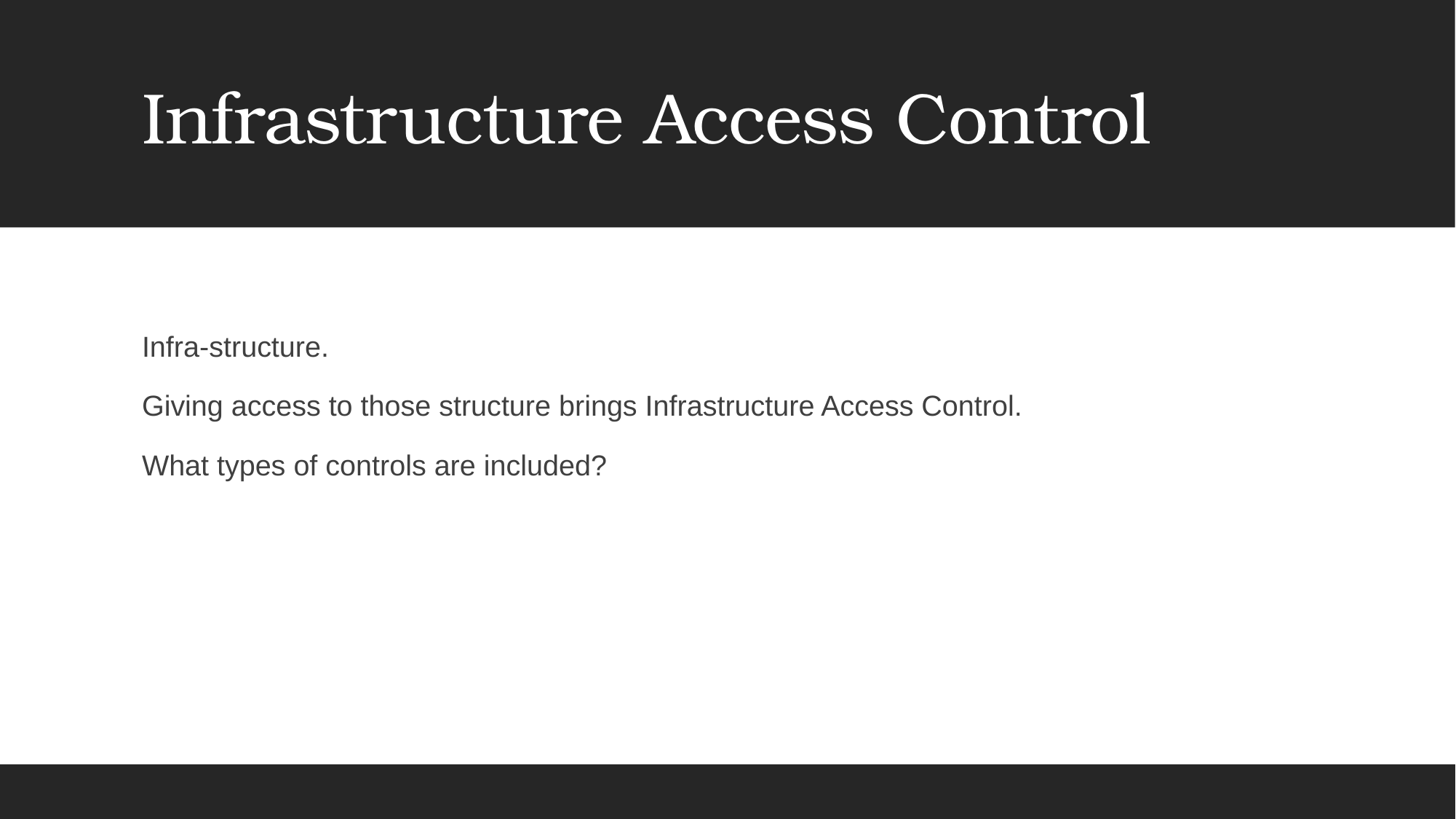

# Infrastructure Access Control
Infra-structure.
Giving access to those structure brings Infrastructure Access Control.
What types of controls are included?